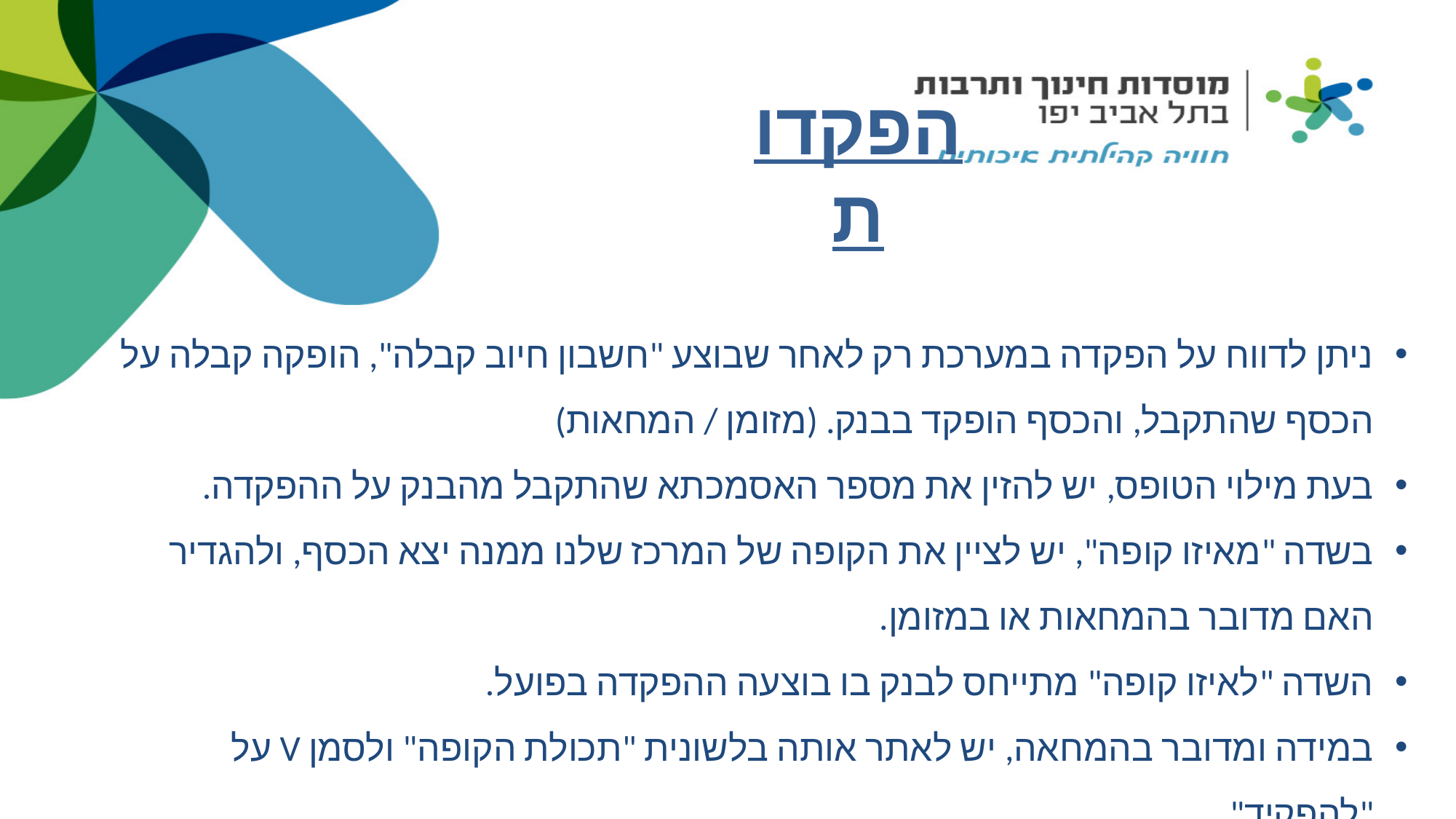

הפקדות
# ניתן לדווח על הפקדה במערכת רק לאחר שבוצע "חשבון חיוב קבלה", הופקה קבלה על הכסף שהתקבל, והכסף הופקד בבנק. (מזומן / המחאות)
בעת מילוי הטופס, יש להזין את מספר האסמכתא שהתקבל מהבנק על ההפקדה.
בשדה "מאיזו קופה", יש לציין את הקופה של המרכז שלנו ממנה יצא הכסף, ולהגדיר האם מדובר בהמחאות או במזומן.
השדה "לאיזו קופה" מתייחס לבנק בו בוצעה ההפקדה בפועל.
במידה ומדובר בהמחאה, יש לאתר אותה בלשונית "תכולת הקופה" ולסמן V על "להפקיד".